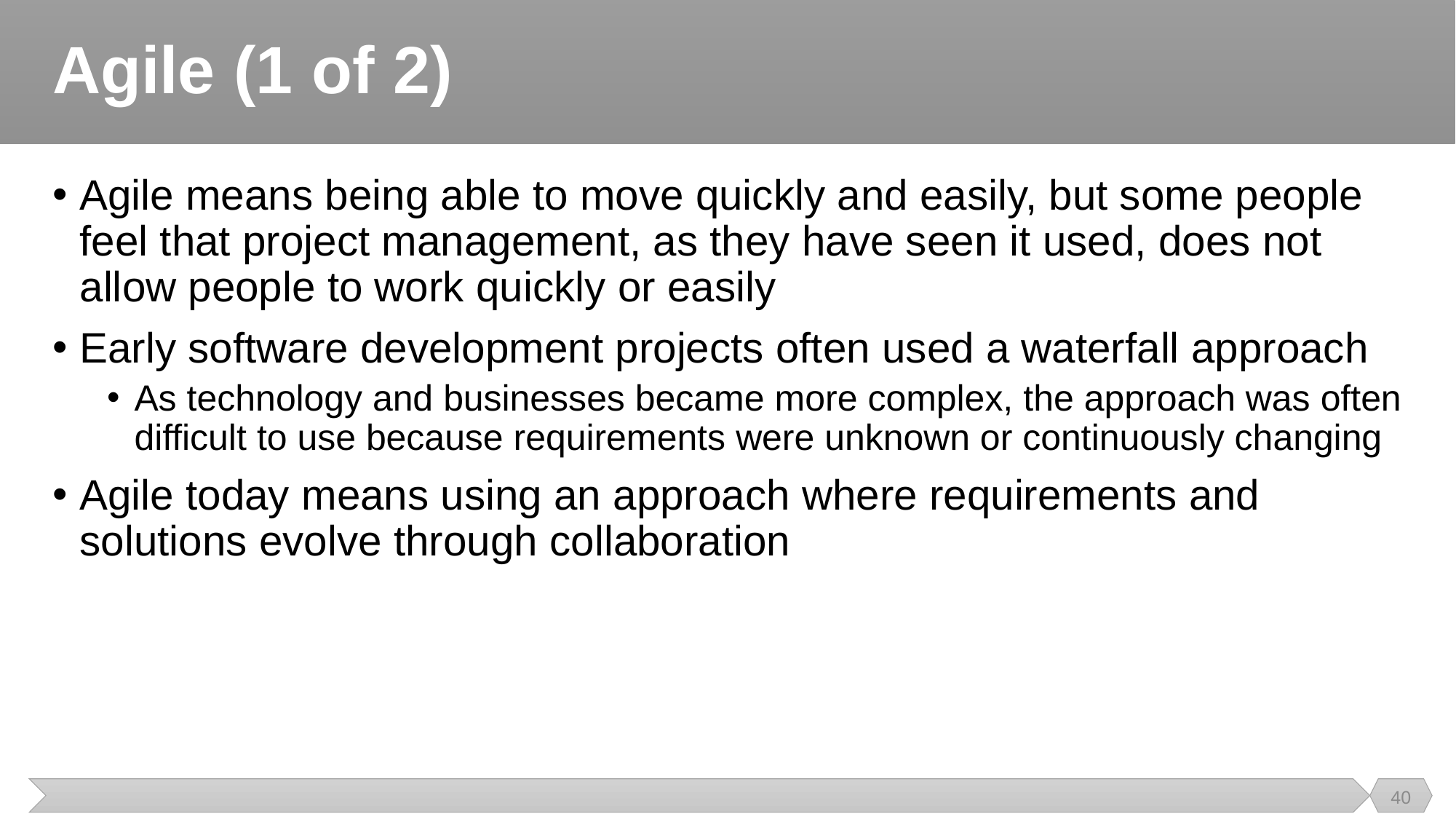

# Agile (1 of 2)
Agile means being able to move quickly and easily, but some people feel that project management, as they have seen it used, does not allow people to work quickly or easily
Early software development projects often used a waterfall approach
As technology and businesses became more complex, the approach was often difficult to use because requirements were unknown or continuously changing
Agile today means using an approach where requirements and solutions evolve through collaboration
40